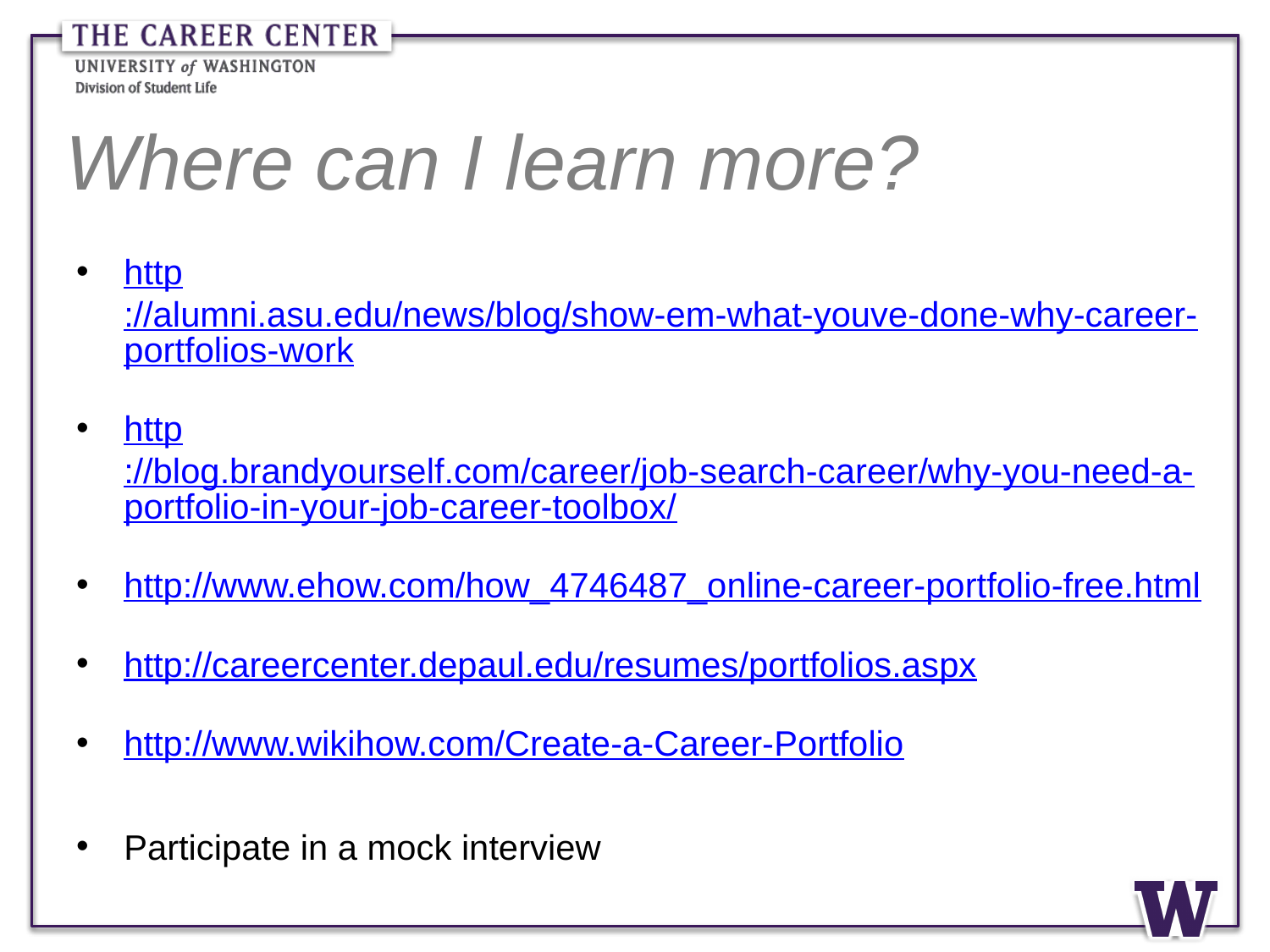

# Where can I learn more?
http://alumni.asu.edu/news/blog/show-em-what-youve-done-why-career-portfolios-work

http://blog.brandyourself.com/career/job-search-career/why-you-need-a-portfolio-in-your-job-career-toolbox/

http://www.ehow.com/how_4746487_online-career-portfolio-free.html

http://careercenter.depaul.edu/resumes/portfolios.aspx

http://www.wikihow.com/Create-a-Career-Portfolio

Participate in a mock interview